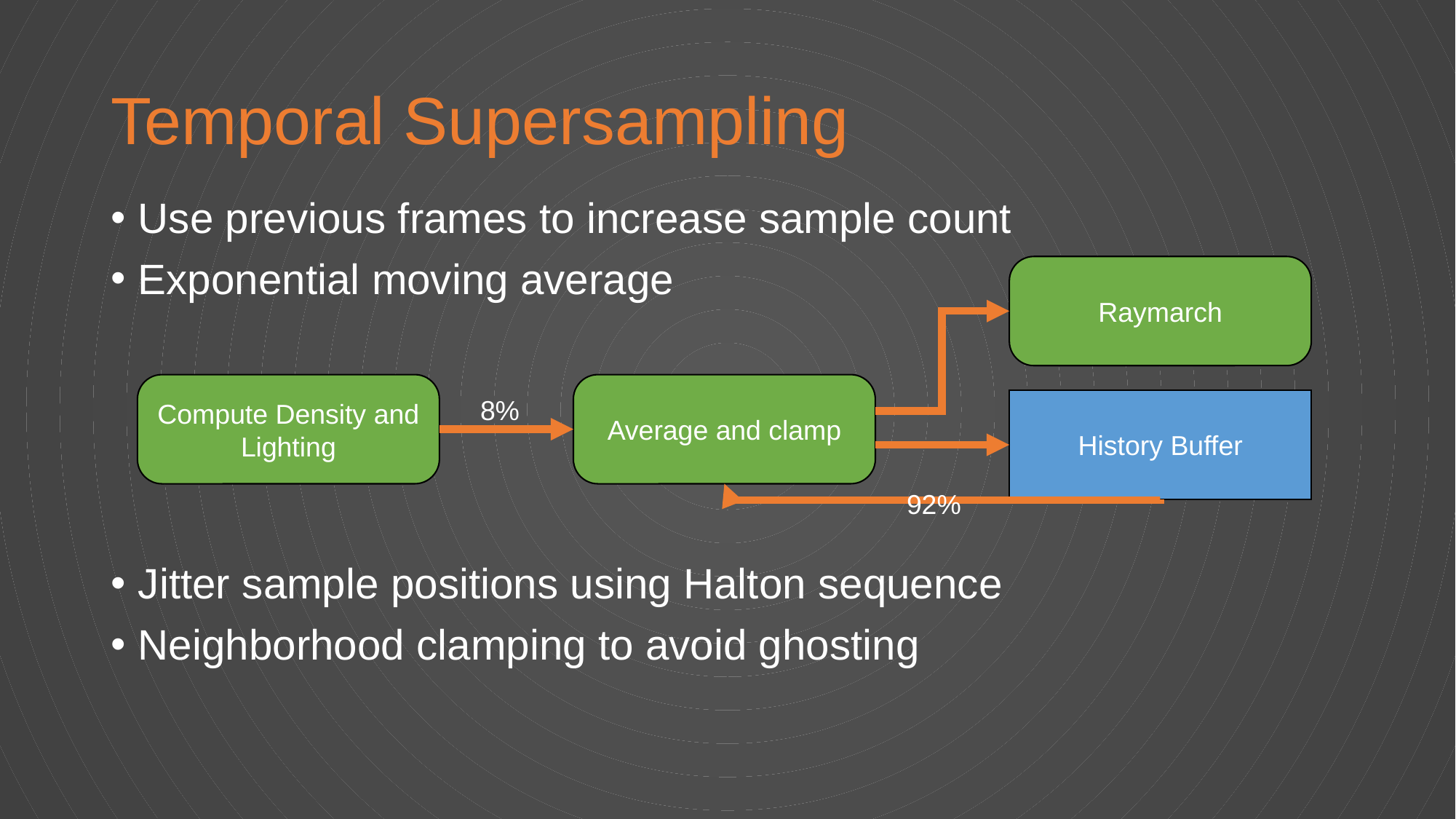

# Temporal Supersampling
Use previous frames to increase sample count
Exponential moving average

Jitter sample positions using Halton sequence
Neighborhood clamping to avoid ghosting
Raymarch
Compute Density and Lighting
Average and clamp
History Buffer
8%
92%